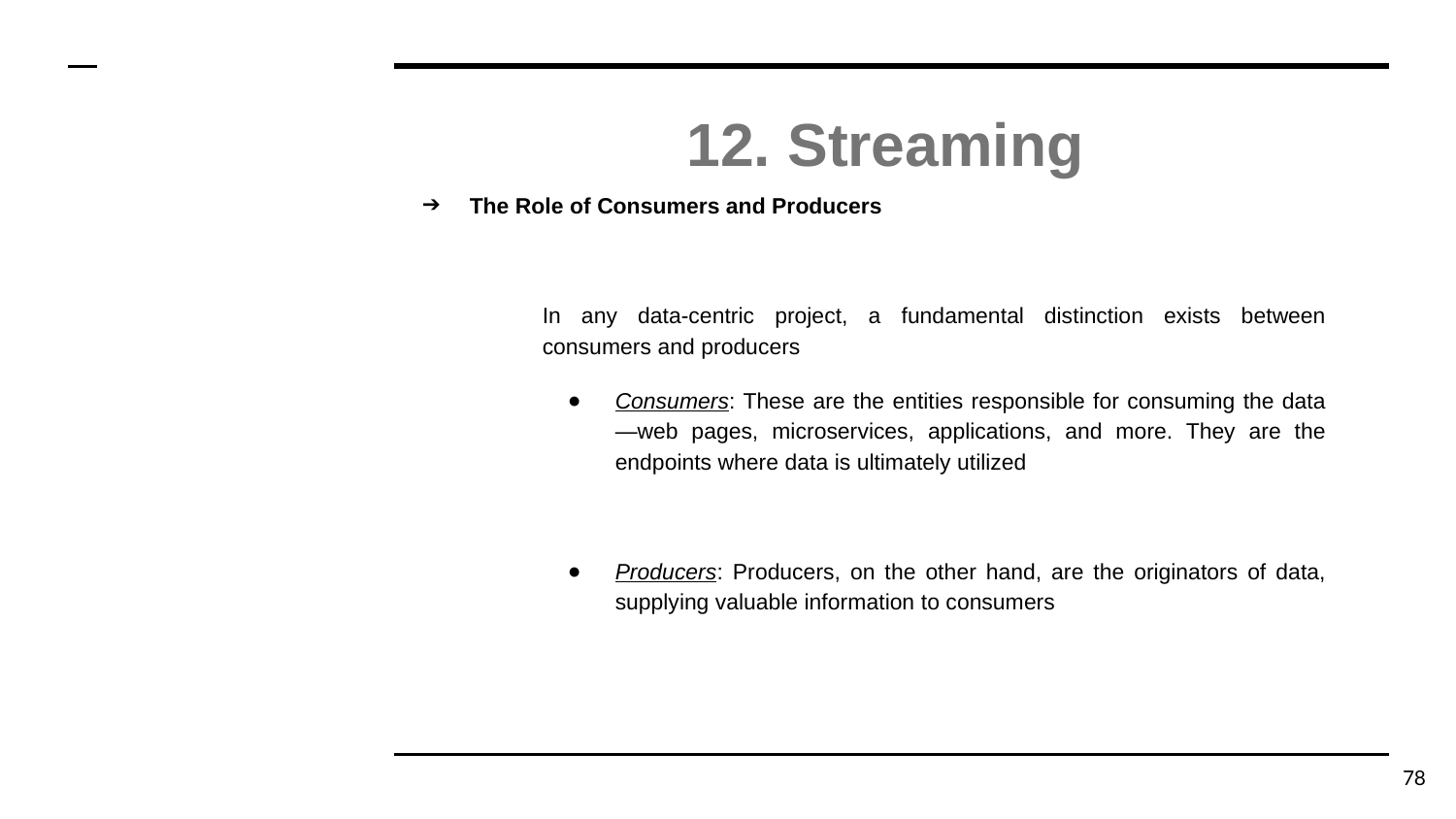

# 12. Streaming
The Role of Consumers and Producers

In any data-centric project, a fundamental distinction exists between consumers and producers
Consumers: These are the entities responsible for consuming the data—web pages, microservices, applications, and more. They are the endpoints where data is ultimately utilized

Producers: Producers, on the other hand, are the originators of data, supplying valuable information to consumers
78